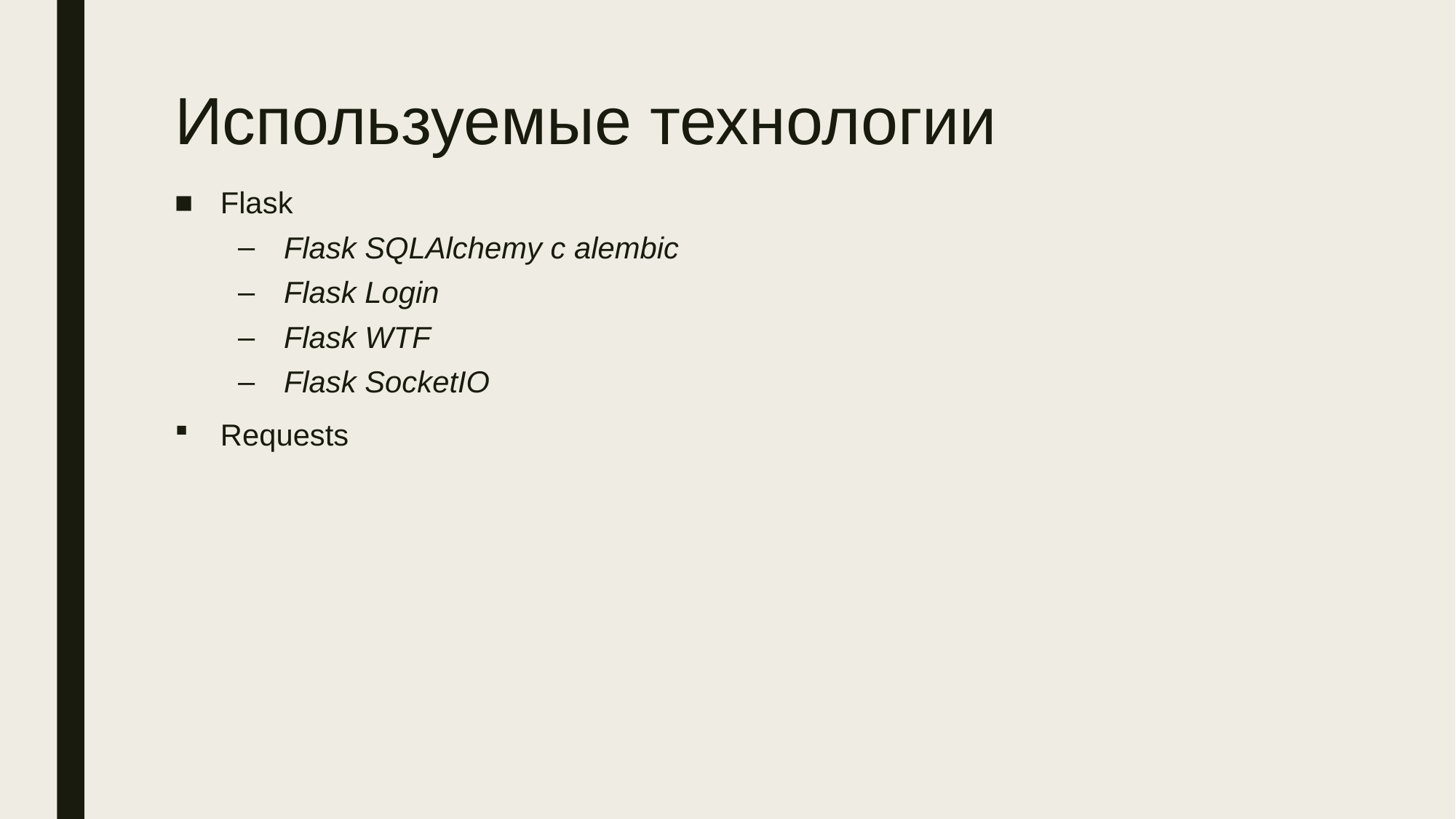

# Используемые технологии
Flask
Flask SQLAlchemy с alembic
Flask Login
Flask WTF
Flask SocketIO
Requests